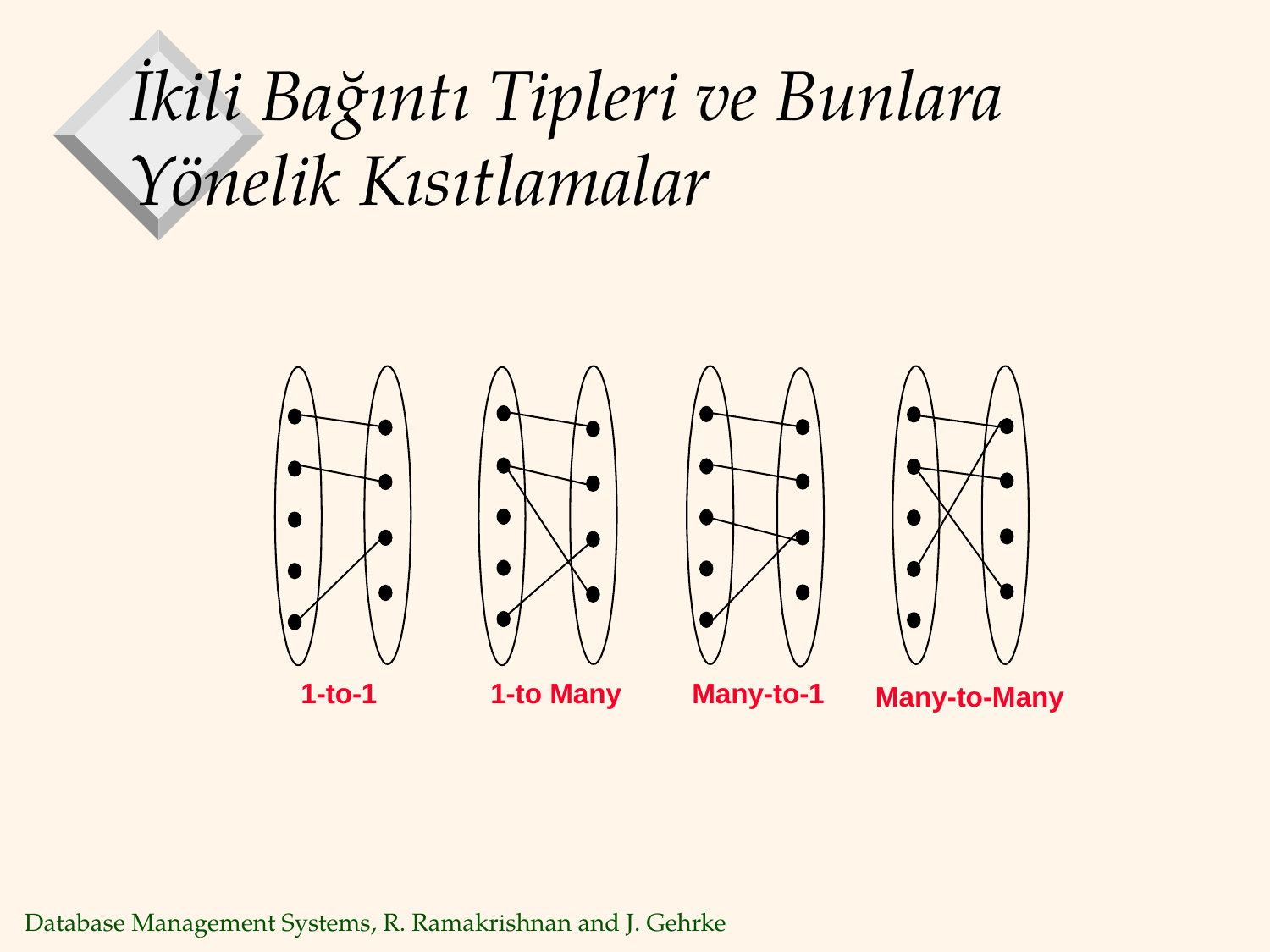

# İkili Bağıntı Tipleri ve Bunlara Yönelik Kısıtlamalar

1-to-1
1-to Many
Many-to-1
Many-to-Many